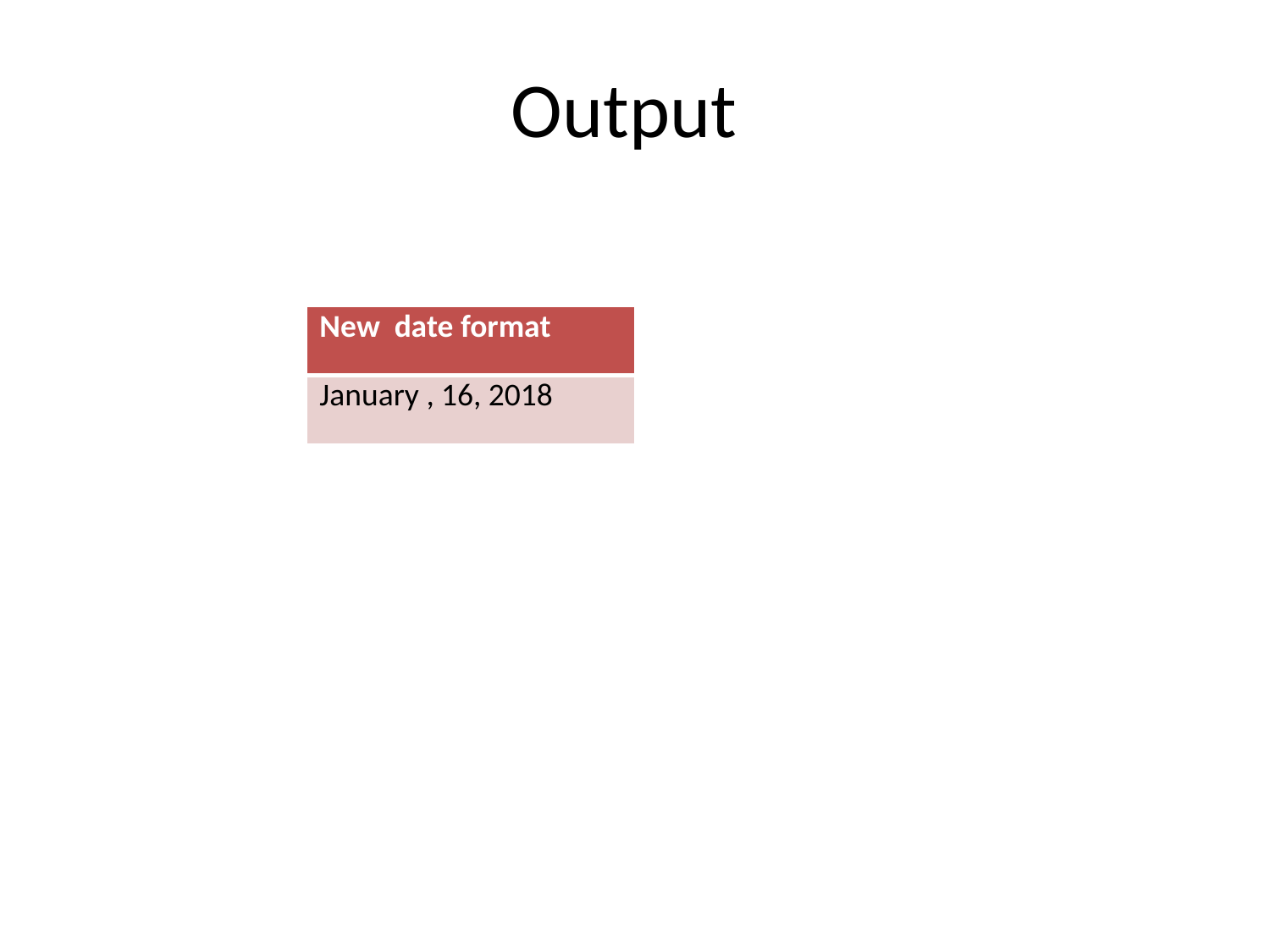

# Output
| New date format |
| --- |
| January , 16, 2018 |